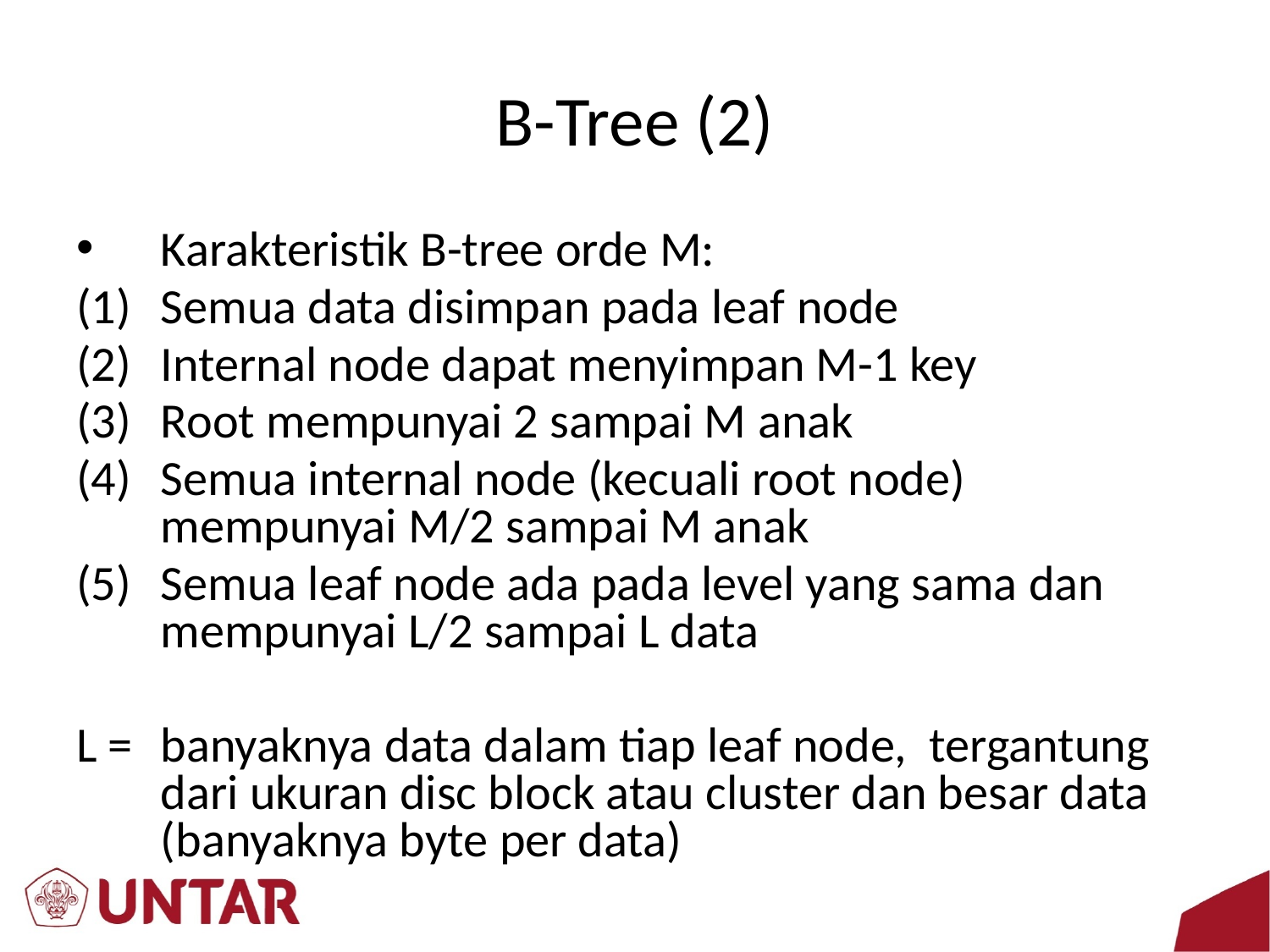

# B-Tree (2)
Karakteristik B-tree orde M:
Semua data disimpan pada leaf node
Internal node dapat menyimpan M-1 key
Root mempunyai 2 sampai M anak
Semua internal node (kecuali root node) mempunyai M/2 sampai M anak
Semua leaf node ada pada level yang sama dan mempunyai L/2 sampai L data

L = 	banyaknya data dalam tiap leaf node,  tergantung dari ukuran disc block atau cluster dan besar data (banyaknya byte per data)